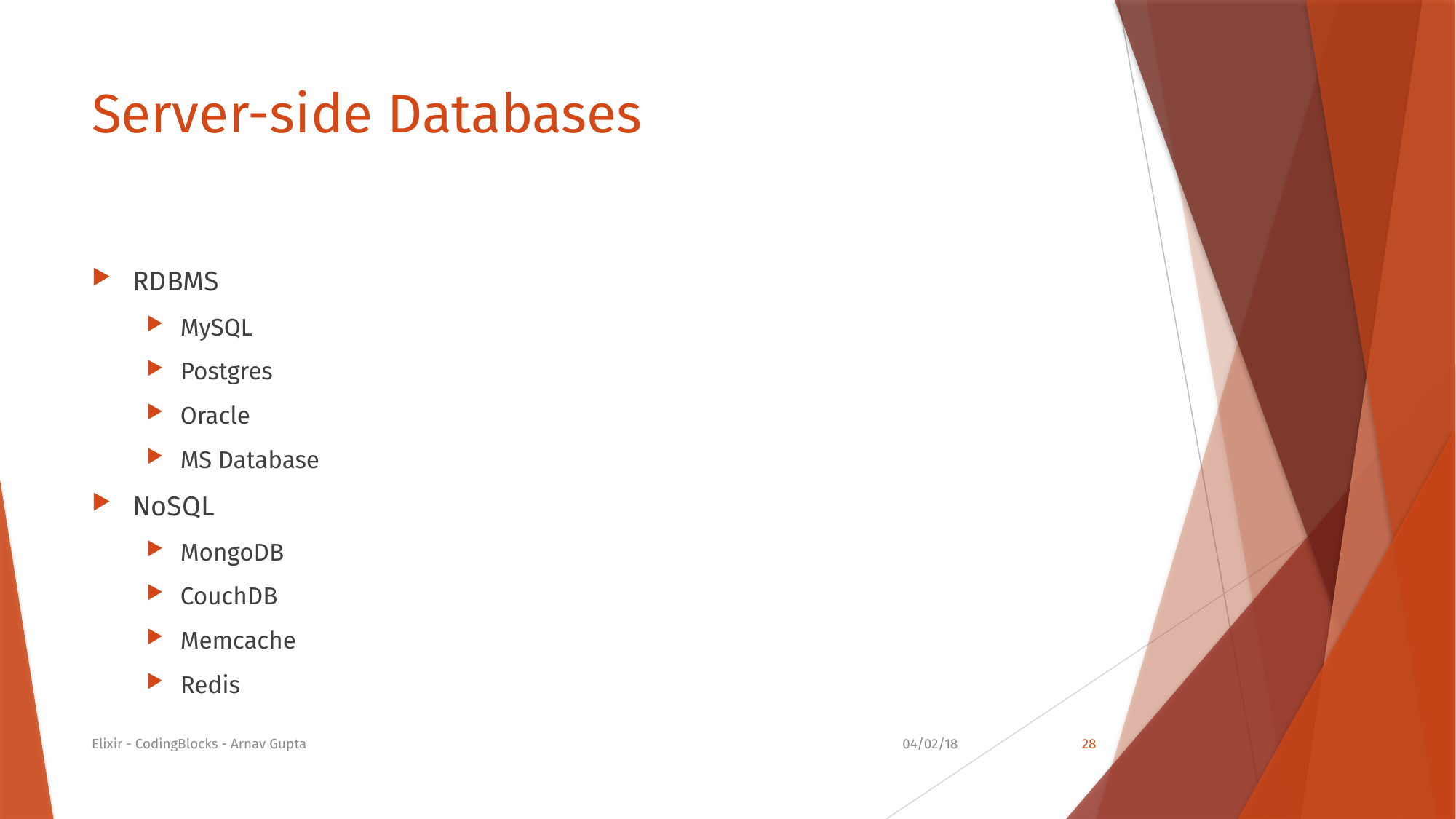

# Server-side Databases
RDBMS
MySQL
Postgres
Oracle
MS Database
NoSQL
MongoDB
CouchDB
Memcache
Redis
Elixir - CodingBlocks - Arnav Gupta
04/02/18
28